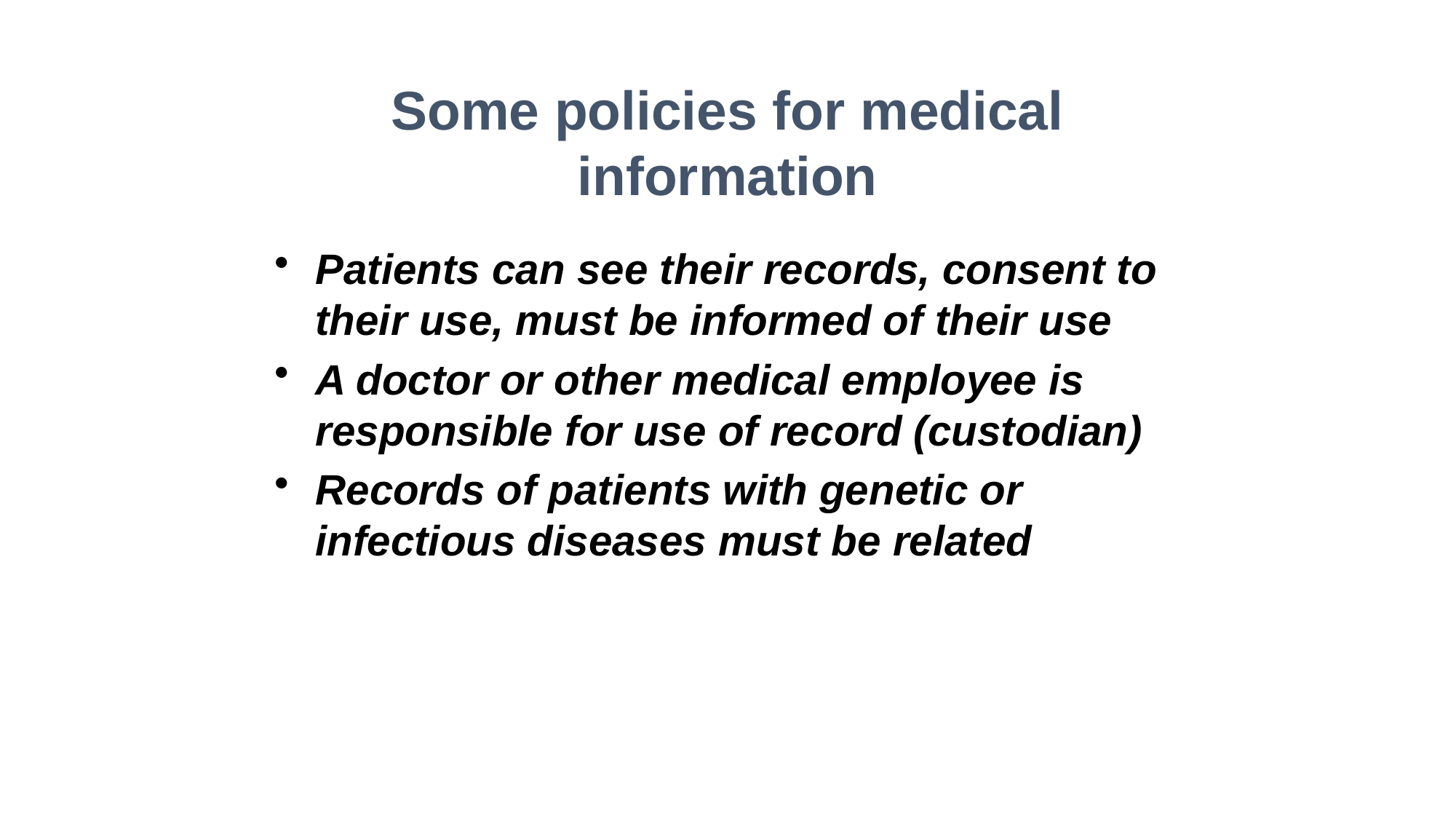

Some policies for medical information
Patients can see their records, consent to their use, must be informed of their use
A doctor or other medical employee is responsible for use of record (custodian)
Records of patients with genetic or infectious diseases must be related